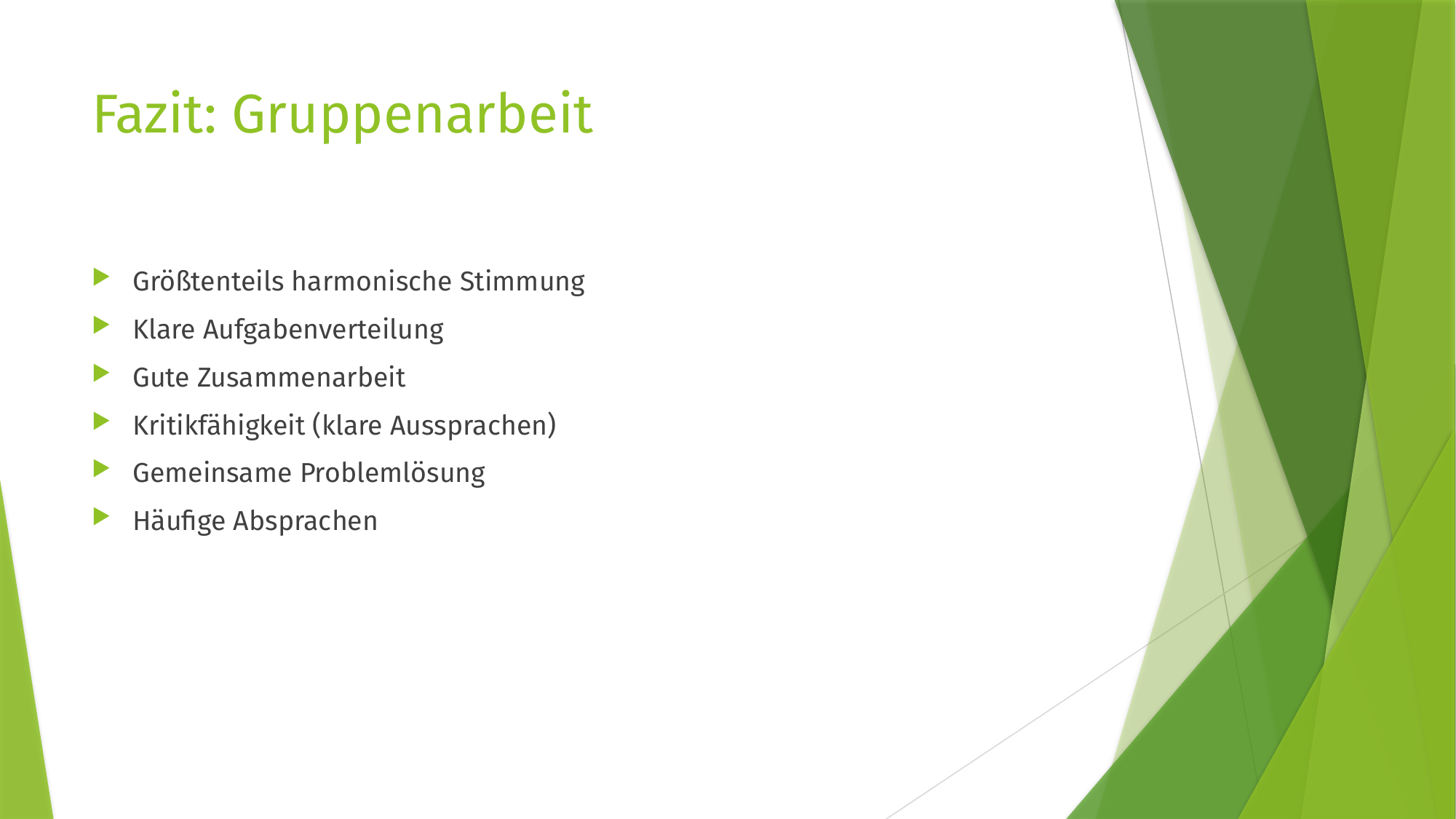

# Fazit: Gruppenarbeit
Größtenteils harmonische Stimmung
Klare Aufgabenverteilung
Gute Zusammenarbeit
Kritikfähigkeit (klare Aussprachen)
Gemeinsame Problemlösung
Häufige Absprachen